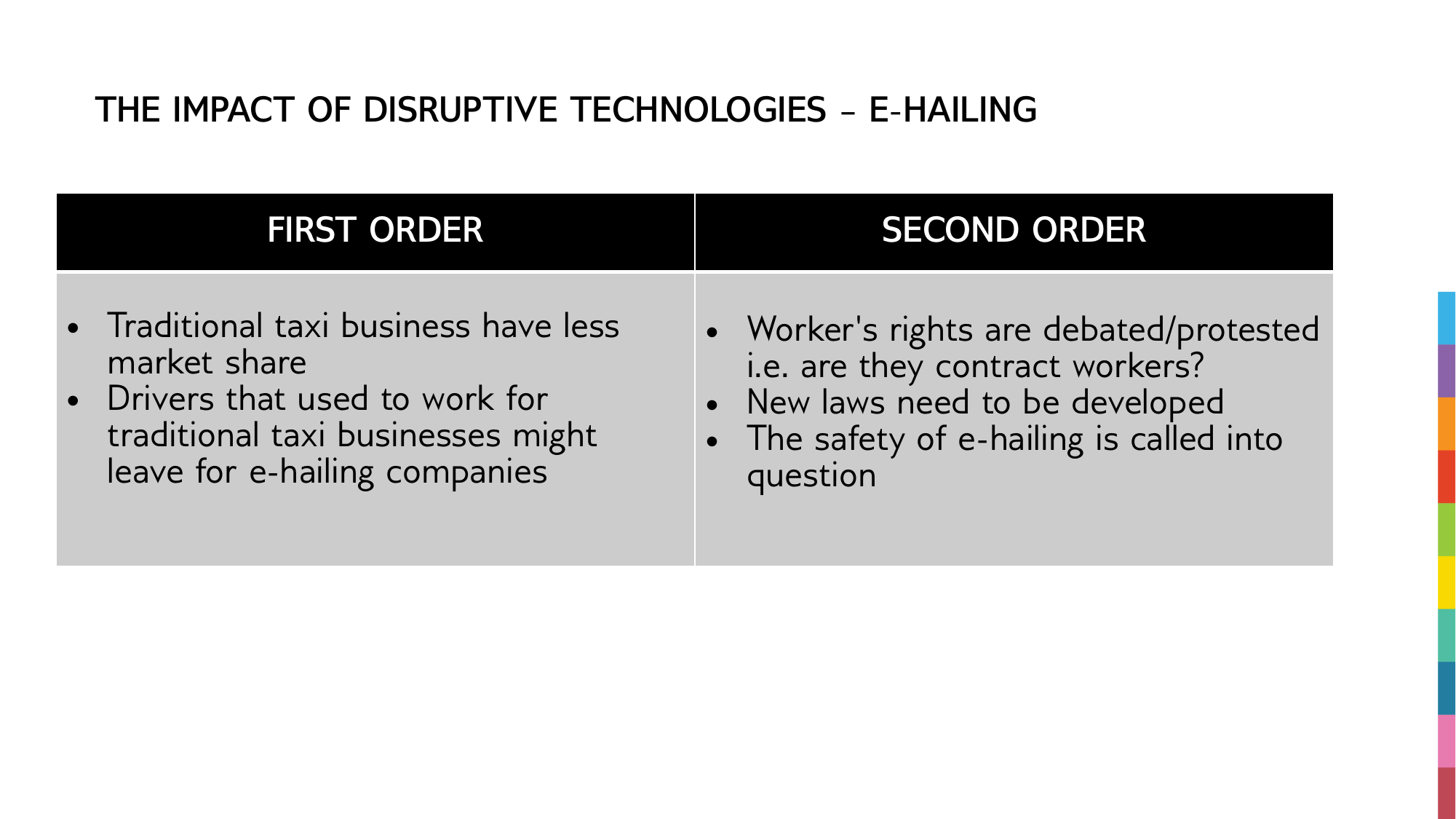

# THE IMPACT OF DISRUPTIVE TECHNOLOGIES – E-HAILING
| FIRST ORDER | SECOND ORDER |
| --- | --- |
| Traditional taxi business have less market share Drivers that used to work for traditional taxi businesses might leave for e-hailing companies | Worker's rights are debated/protested i.e. are they contract workers?  New laws need to be developed The safety of e-hailing is called into question |